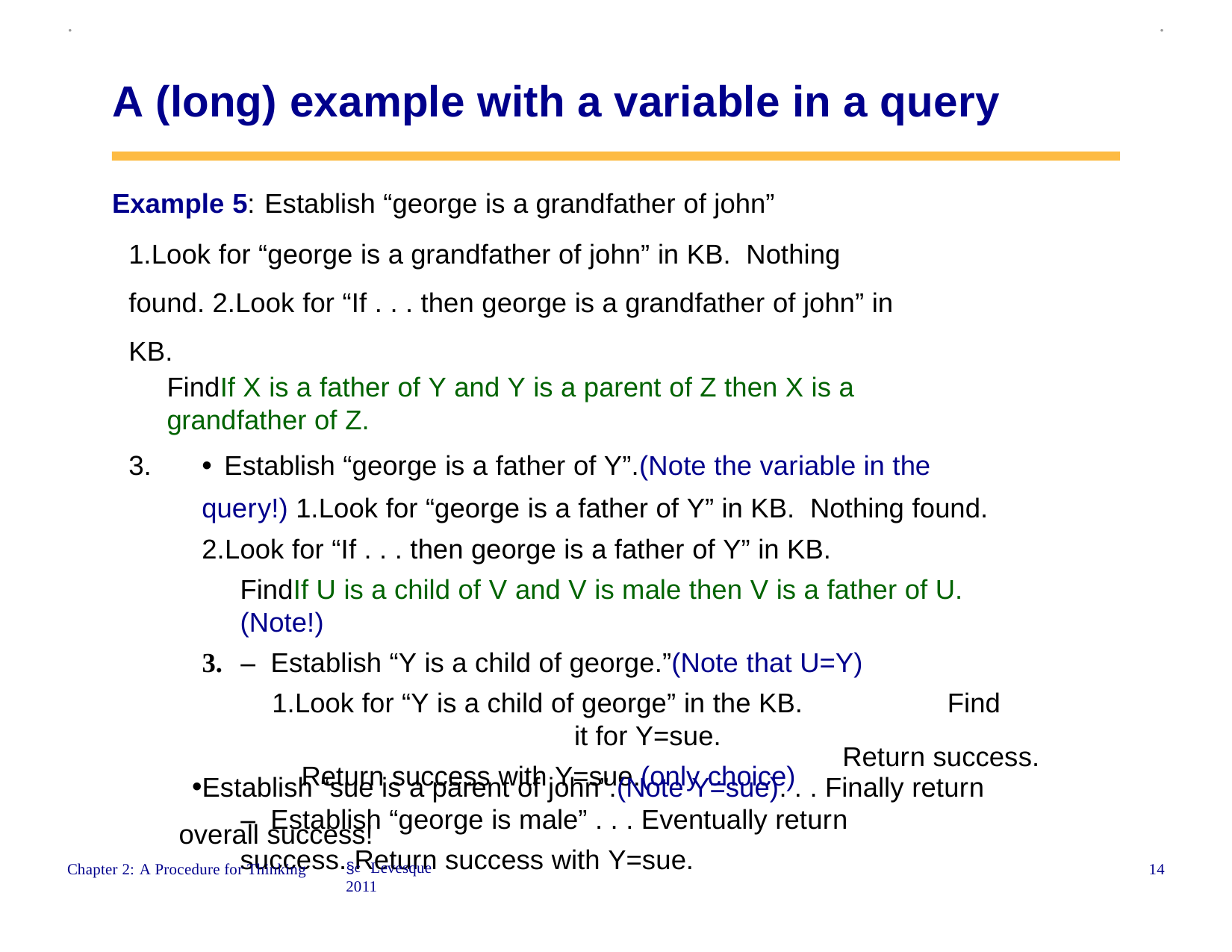

.
.
A (long) example with a variable in a query

Example 5: Establish “george is a grandfather of john”
1.Look for “george is a grandfather of john” in KB.  Nothing found. 2.Look for “If . . . then george is a grandfather of john” in KB.
FindIf X is a father of Y and Y is a parent of Z then X is a grandfather of Z.
•  Establish “george is a father of Y”.(Note the variable in the query!) 1.Look for “george is a father of Y” in KB.  Nothing found.
Look for “If . . . then george is a father of Y” in KB.
FindIf U is a child of V and V is male then V is a father of U.(Note!)
–  Establish “Y is a child of george.”(Note that U=Y)
Look for “Y is a child of george” in the KB.	Find it for Y=sue.
Return success with Y=sue.(only choice)
–  Establish “george is male” . . . Eventually return success. Return success with Y=sue.
Return success.
Establish “sue is a parent of john”.(Note Y=sue). . . Finally return overall success!
§c   Levesque 2011
14
Chapter 2: A Procedure for Thinking